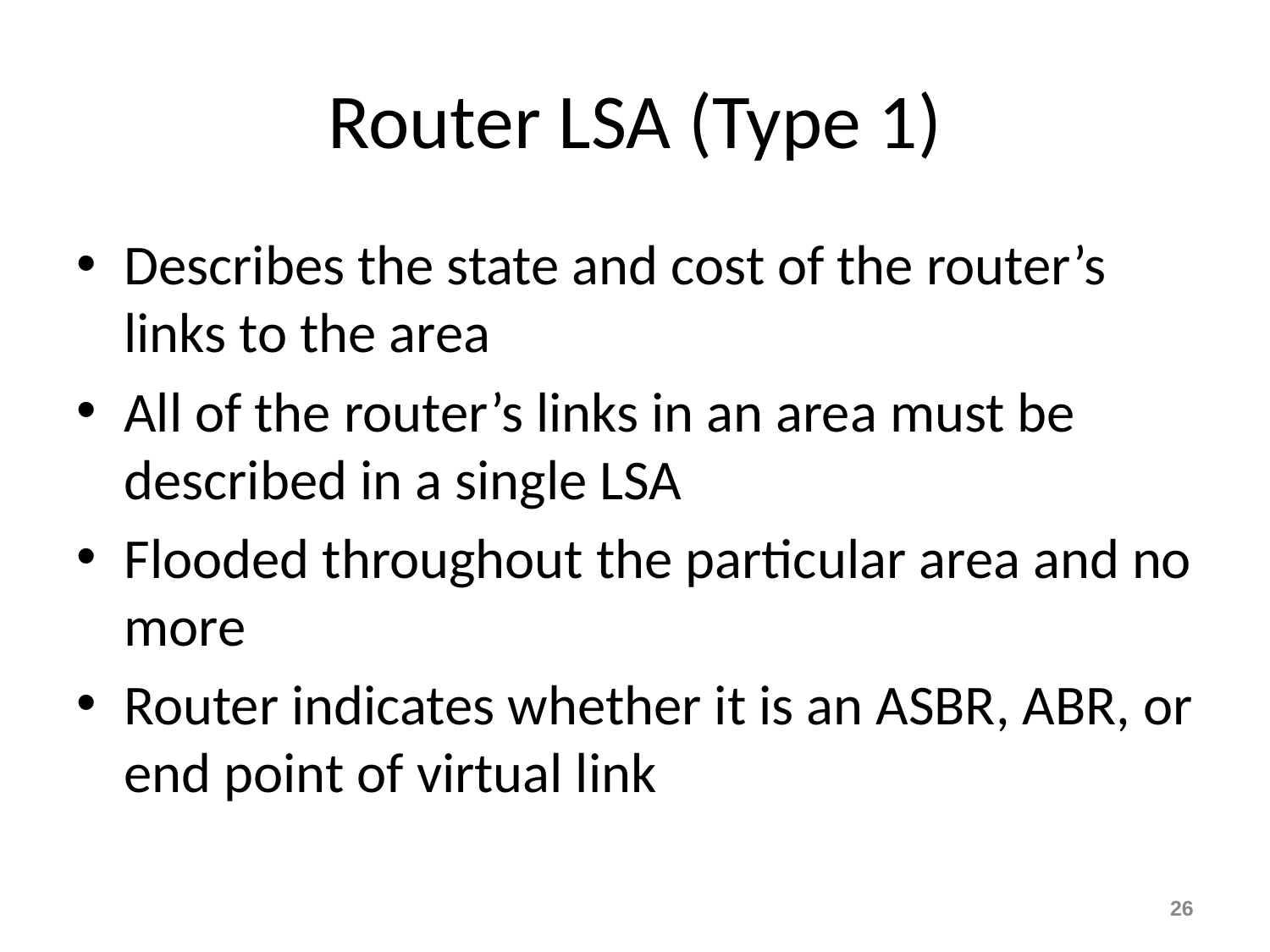

# Router LSA (Type 1)
Describes the state and cost of the router’s links to the area
All of the router’s links in an area must be described in a single LSA
Flooded throughout the particular area and no more
Router indicates whether it is an ASBR, ABR, or end point of virtual link
26